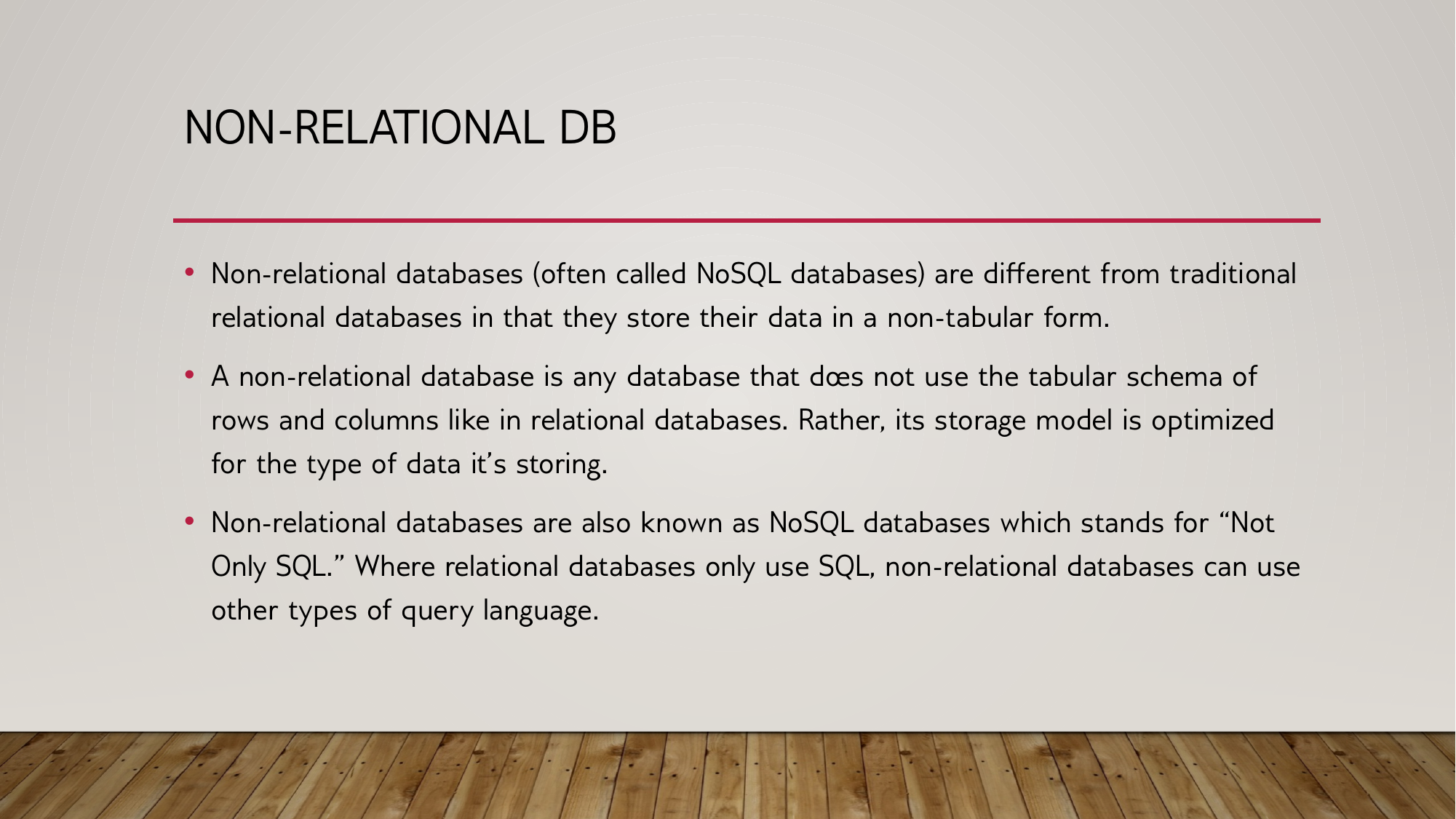

# Non-Relational DB
Non-relational databases (often called NoSQL databases) are different from traditional relational databases in that they store their data in a non-tabular form.
A non-relational database is any database that does not use the tabular schema of rows and columns like in relational databases. Rather, its storage model is optimized for the type of data it’s storing.
Non-relational databases are also known as NoSQL databases which stands for “Not Only SQL.” Where relational databases only use SQL, non-relational databases can use other types of query language.